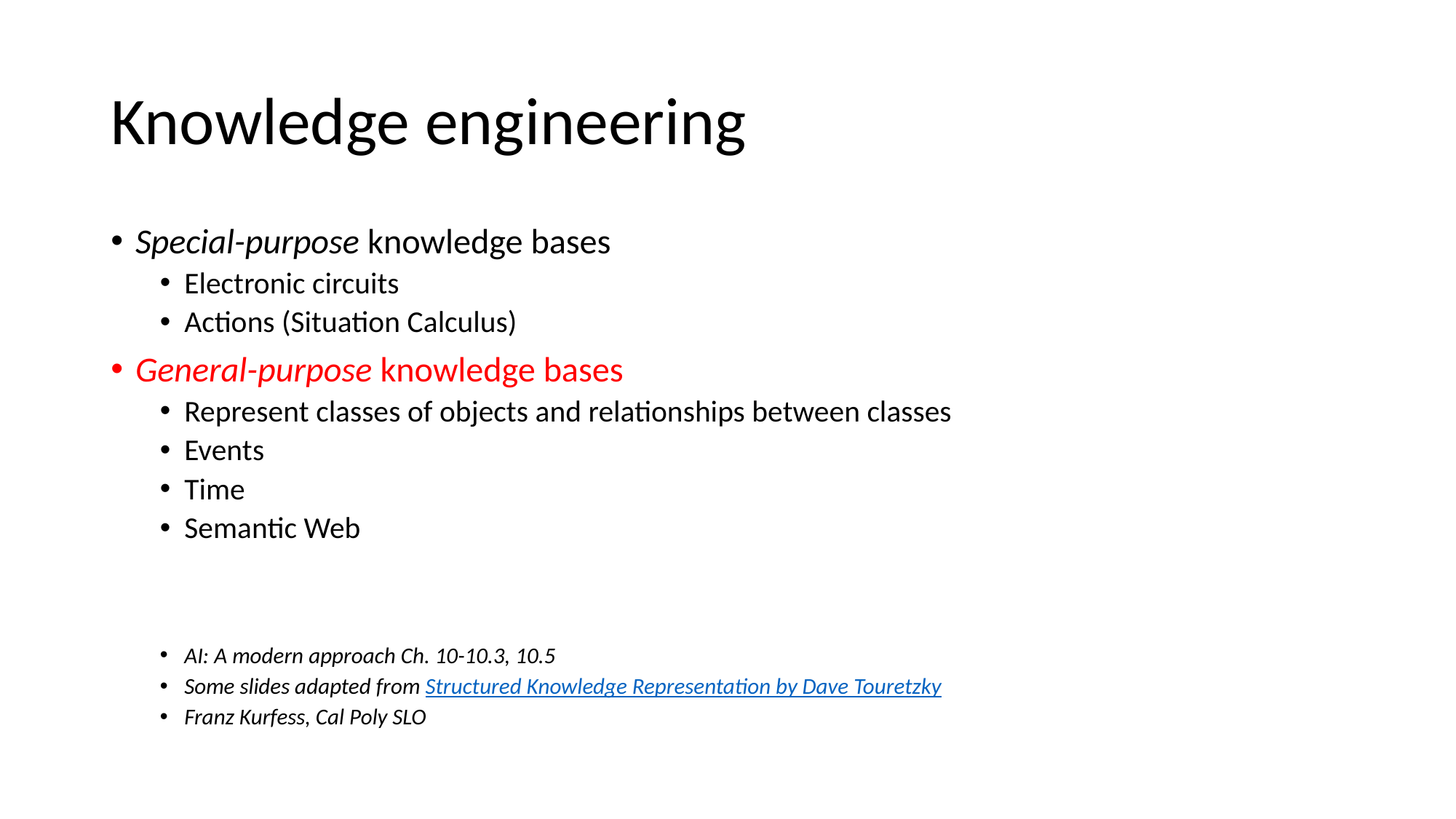

# Knowledge engineering
Special-purpose knowledge bases
Electronic circuits
Actions (Situation Calculus)
General-purpose knowledge bases
Represent classes of objects and relationships between classes
Events
Time
Semantic Web

AI: A modern approach Ch. 10-10.3, 10.5
Some slides adapted from Structured Knowledge Representation by Dave Touretzky
Franz Kurfess, Cal Poly SLO